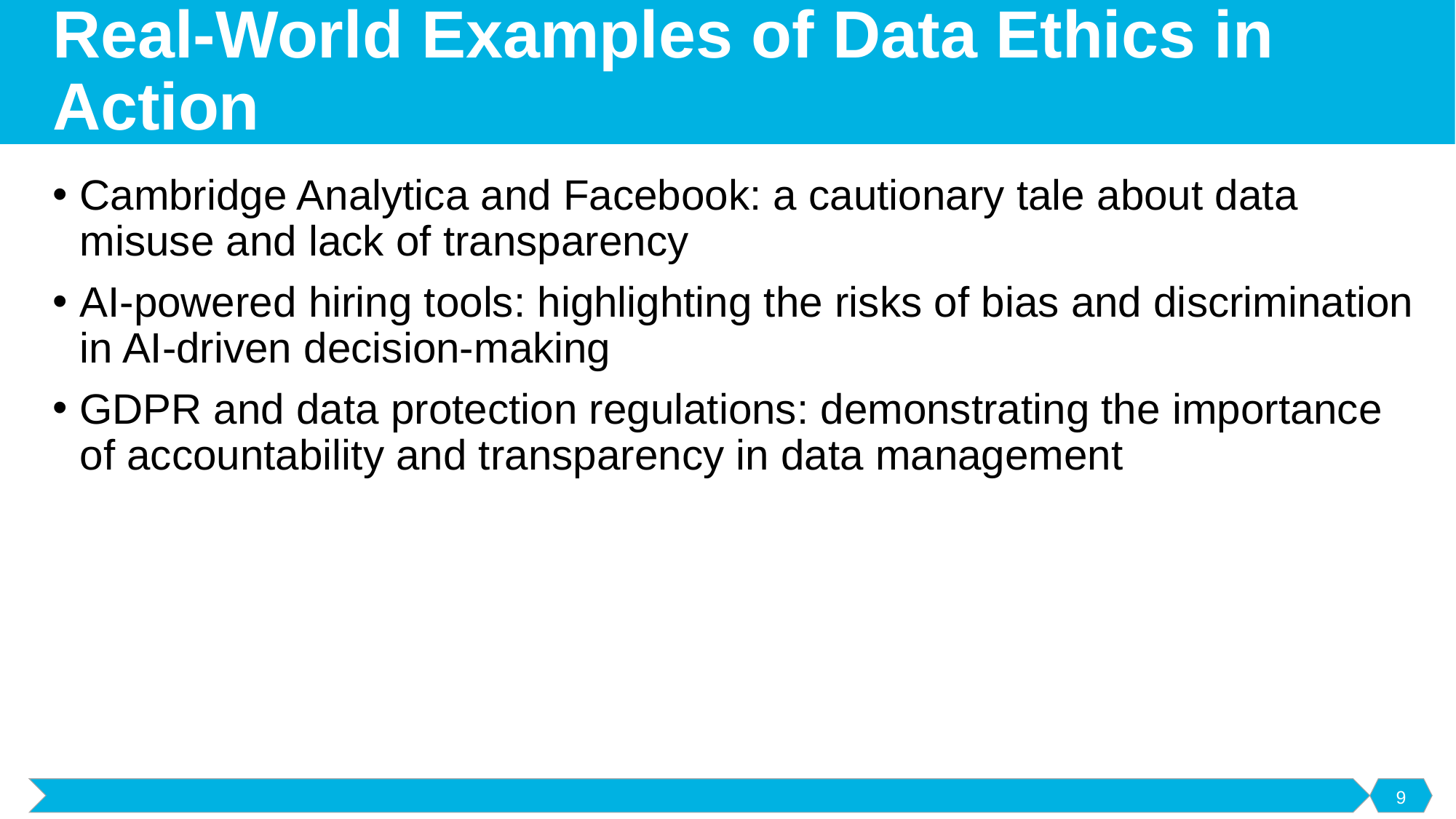

# Real-World Examples of Data Ethics in Action
Cambridge Analytica and Facebook: a cautionary tale about data misuse and lack of transparency
AI-powered hiring tools: highlighting the risks of bias and discrimination in AI-driven decision-making
GDPR and data protection regulations: demonstrating the importance of accountability and transparency in data management

9